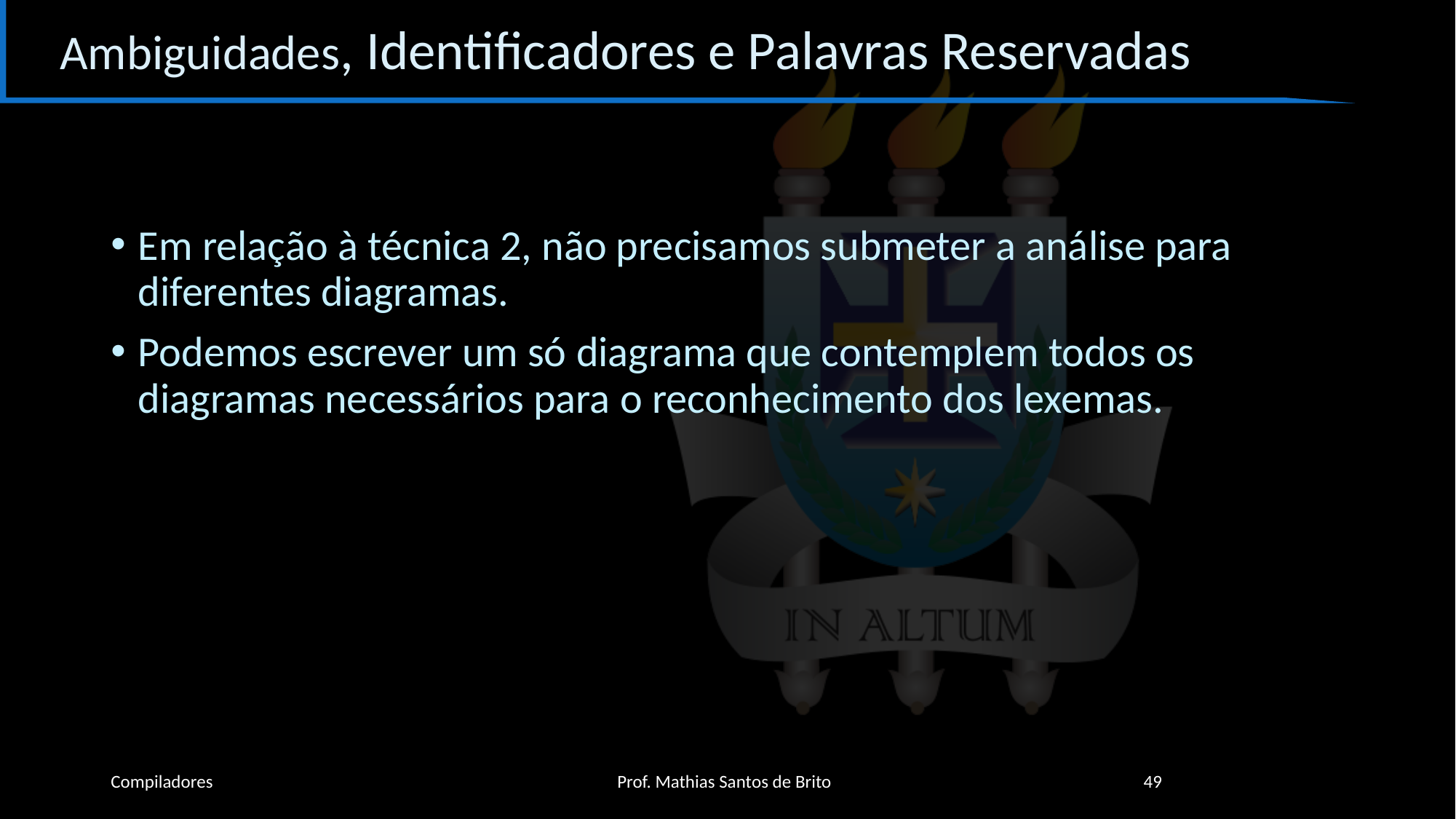

# Ambiguidades, Identificadores e Palavras Reservadas
Em relação à técnica 2, não precisamos submeter a análise para diferentes diagramas.
Podemos escrever um só diagrama que contemplem todos os diagramas necessários para o reconhecimento dos lexemas.

Compiladores
Prof. Mathias Santos de Brito
49